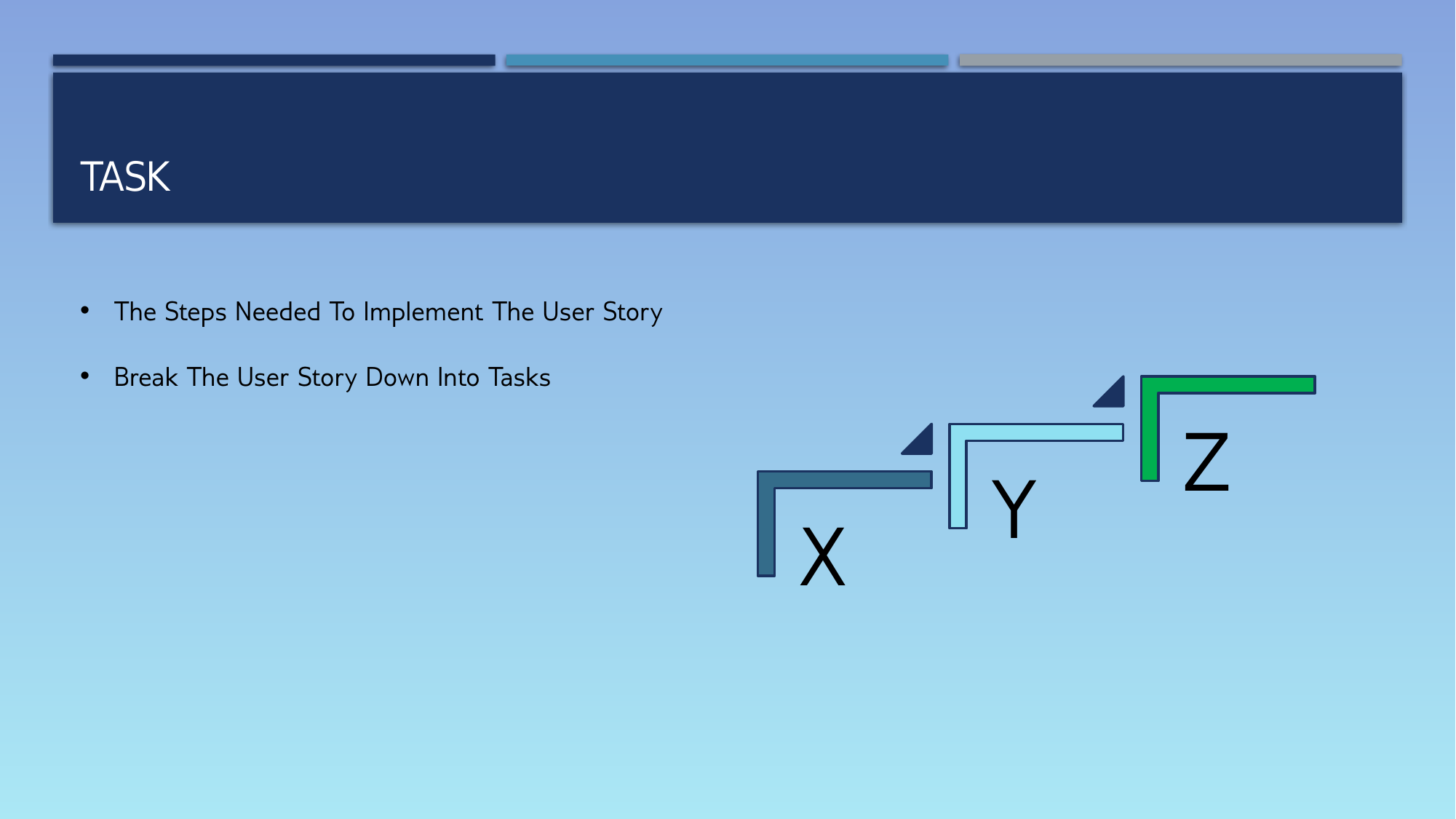

# Task
The Steps Needed To Implement The User Story

Break The User Story Down Into Tasks
X
Y
Z